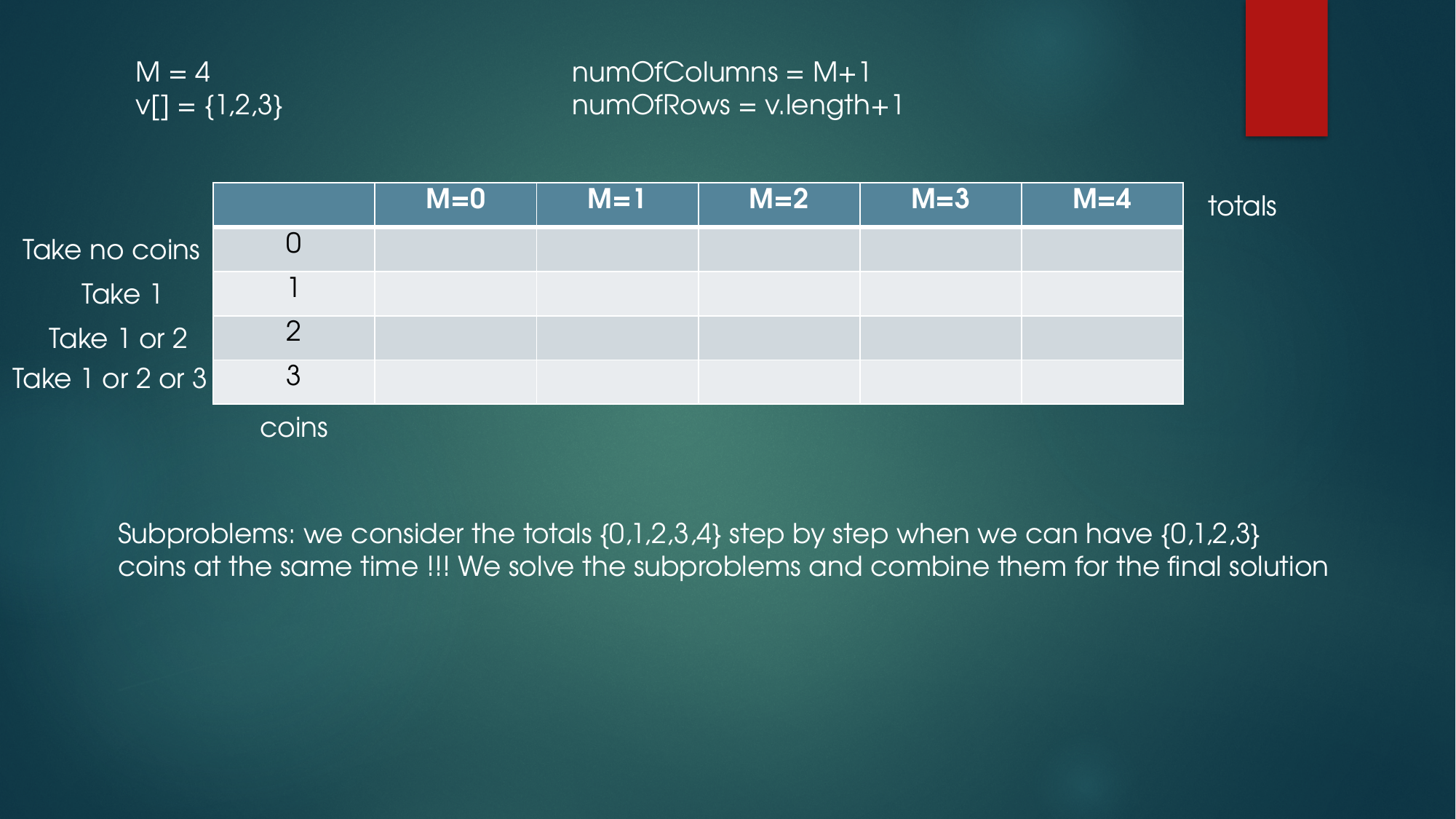

M = 4				numOfColumns = M+1
v[] = {1,2,3}			numOfRows = v.length+1
|  | M=0 | M=1 | M=2 | M=3 | M=4 |
| --- | --- | --- | --- | --- | --- |
| 0 |  |  |  |  |  |
| 1 |  |  |  |  |  |
| 2 |  |  |  |  |  |
| 3 |  |  |  |  |  |
totals
Take no coins
Take 1
Take 1 or 2
Take 1 or 2 or 3
coins
Subproblems: we consider the totals {0,1,2,3,4} step by step when we can have {0,1,2,3}
coins at the same time !!! We solve the subproblems and combine them for the final solution